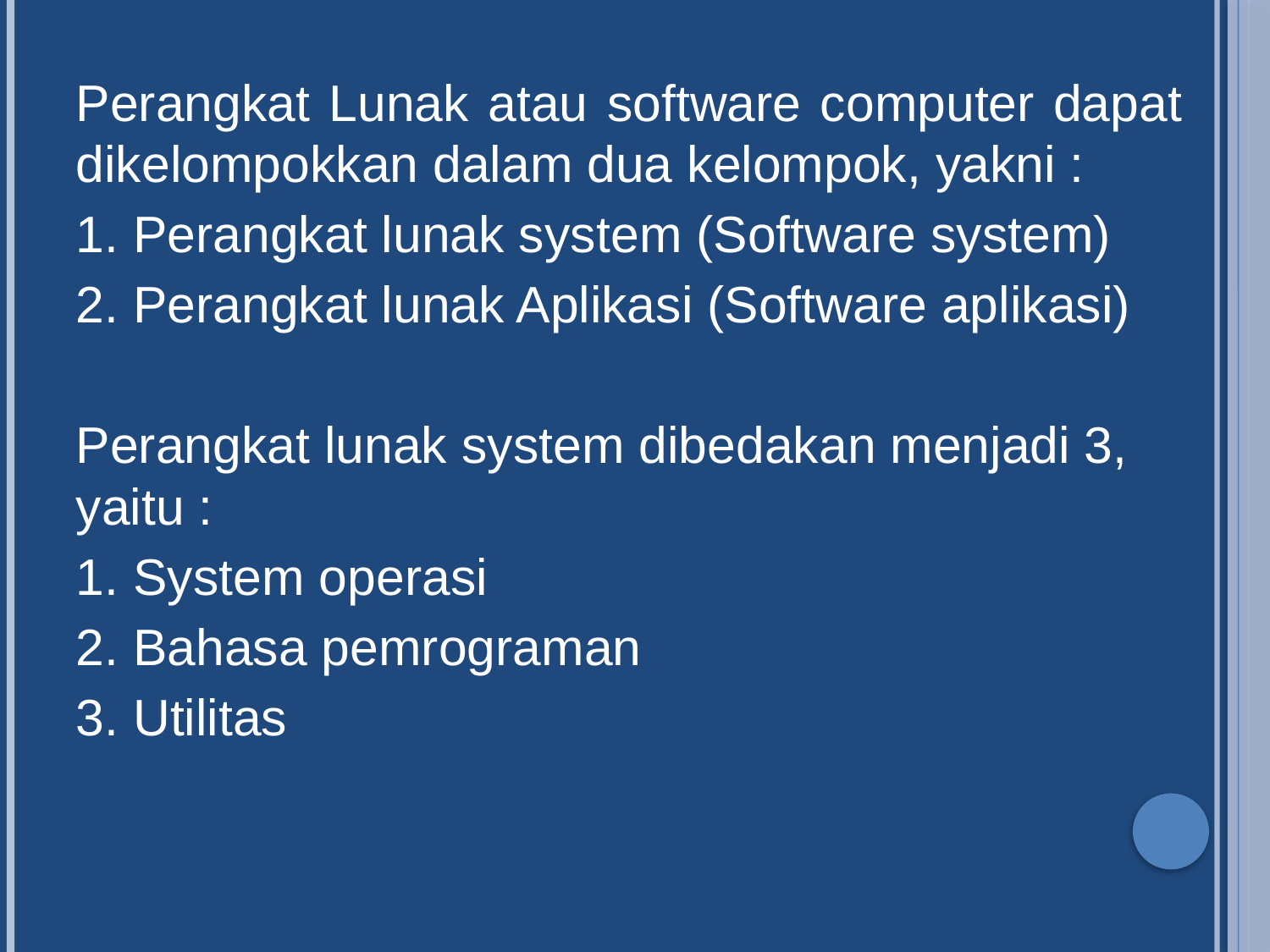

Perangkat Lunak atau software computer dapat dikelompokkan dalam dua kelompok, yakni :
1. Perangkat lunak system (Software system)
2. Perangkat lunak Aplikasi (Software aplikasi)

Perangkat lunak system dibedakan menjadi 3, yaitu :
1. System operasi
2. Bahasa pemrograman
3. Utilitas